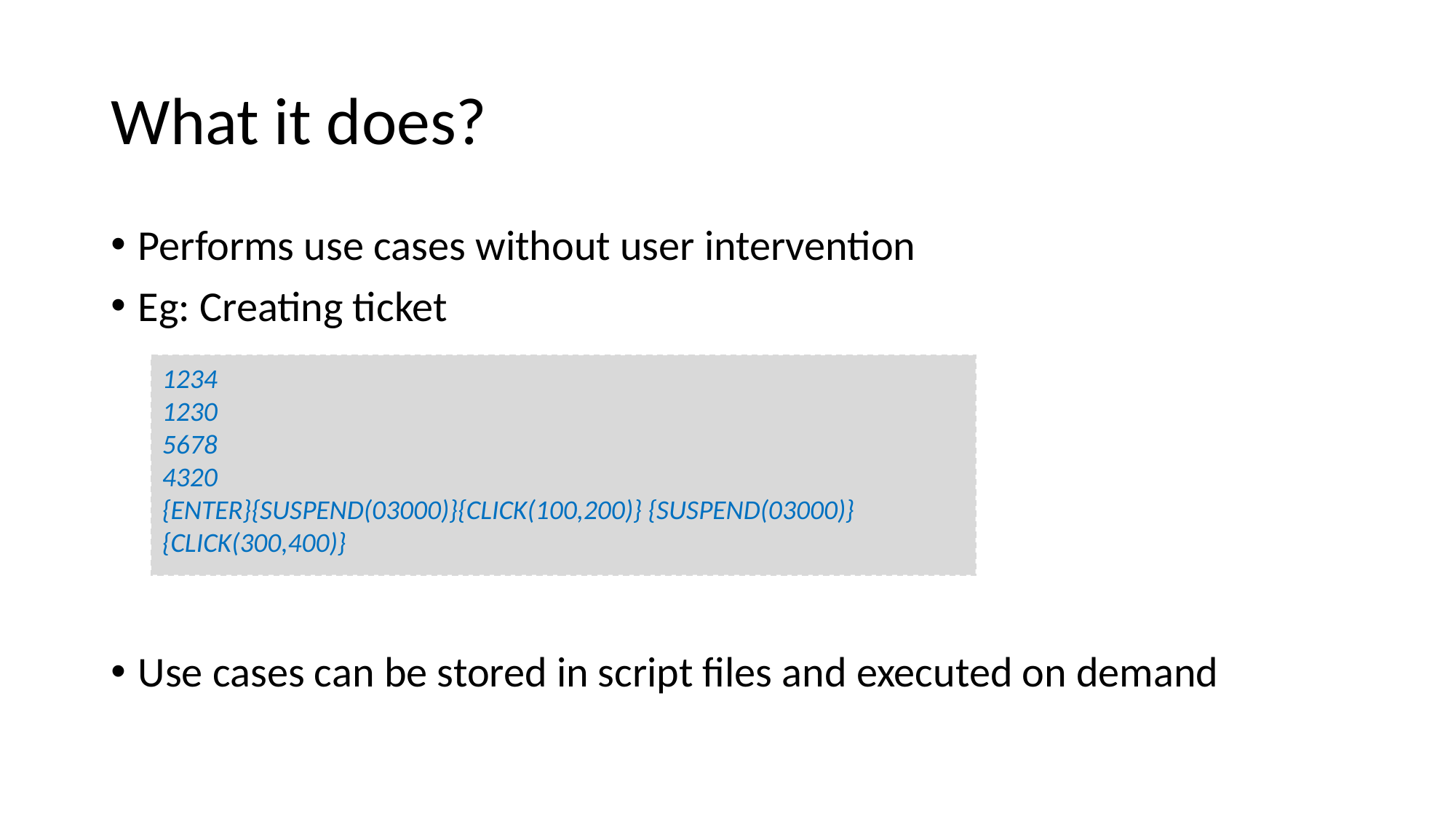

# What it does?
Performs use cases without user intervention
Eg: Creating ticket

Use cases can be stored in script files and executed on demand

1234
1230
5678
4320
{ENTER}{SUSPEND(03000)}{CLICK(100,200)} {SUSPEND(03000)}{CLICK(300,400)}